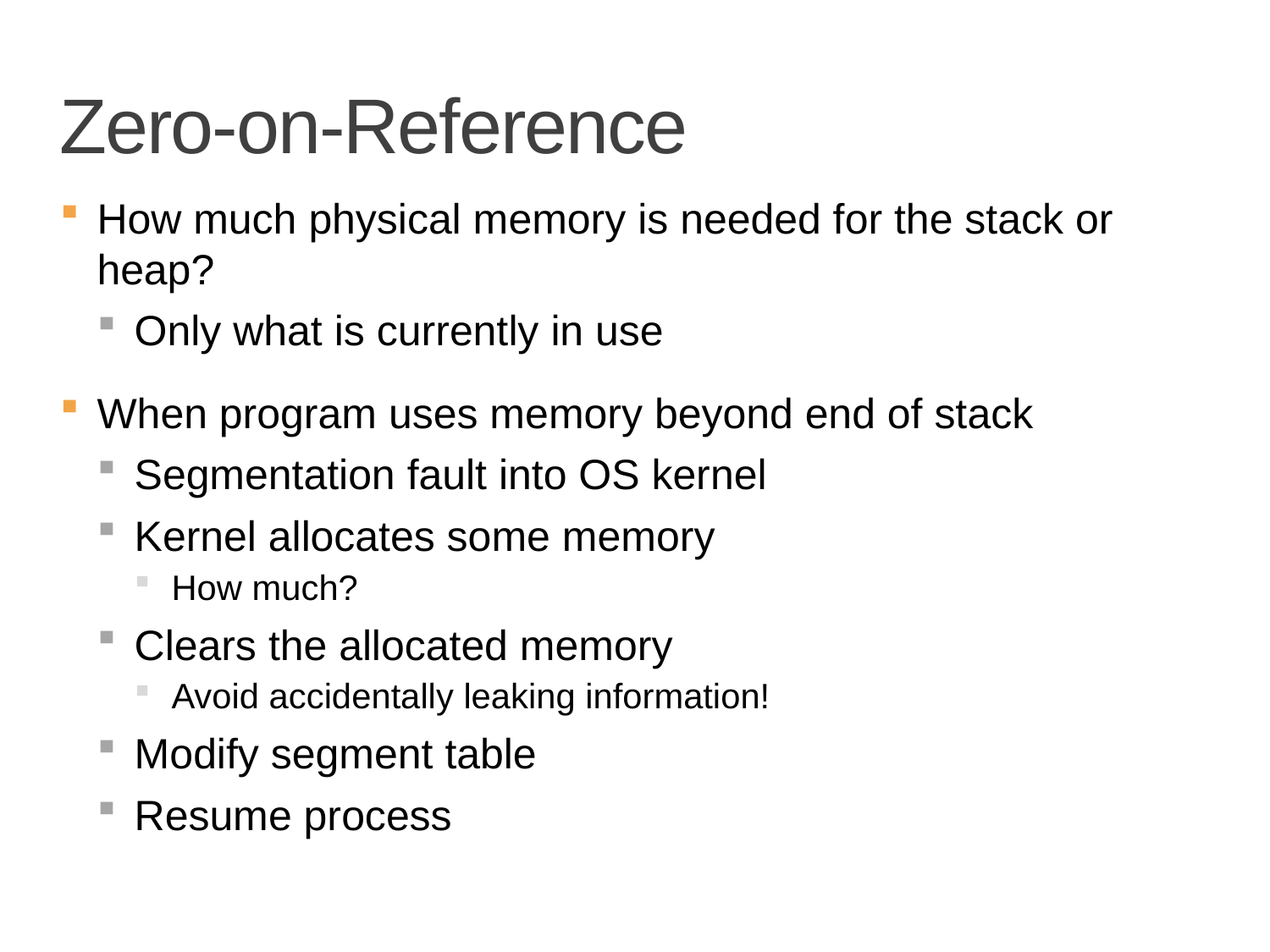

# Zero-on-Reference
How much physical memory is needed for the stack or heap?
Only what is currently in use
When program uses memory beyond end of stack
Segmentation fault into OS kernel
Kernel allocates some memory
How much?
Clears the allocated memory
Avoid accidentally leaking information!
Modify segment table
Resume process